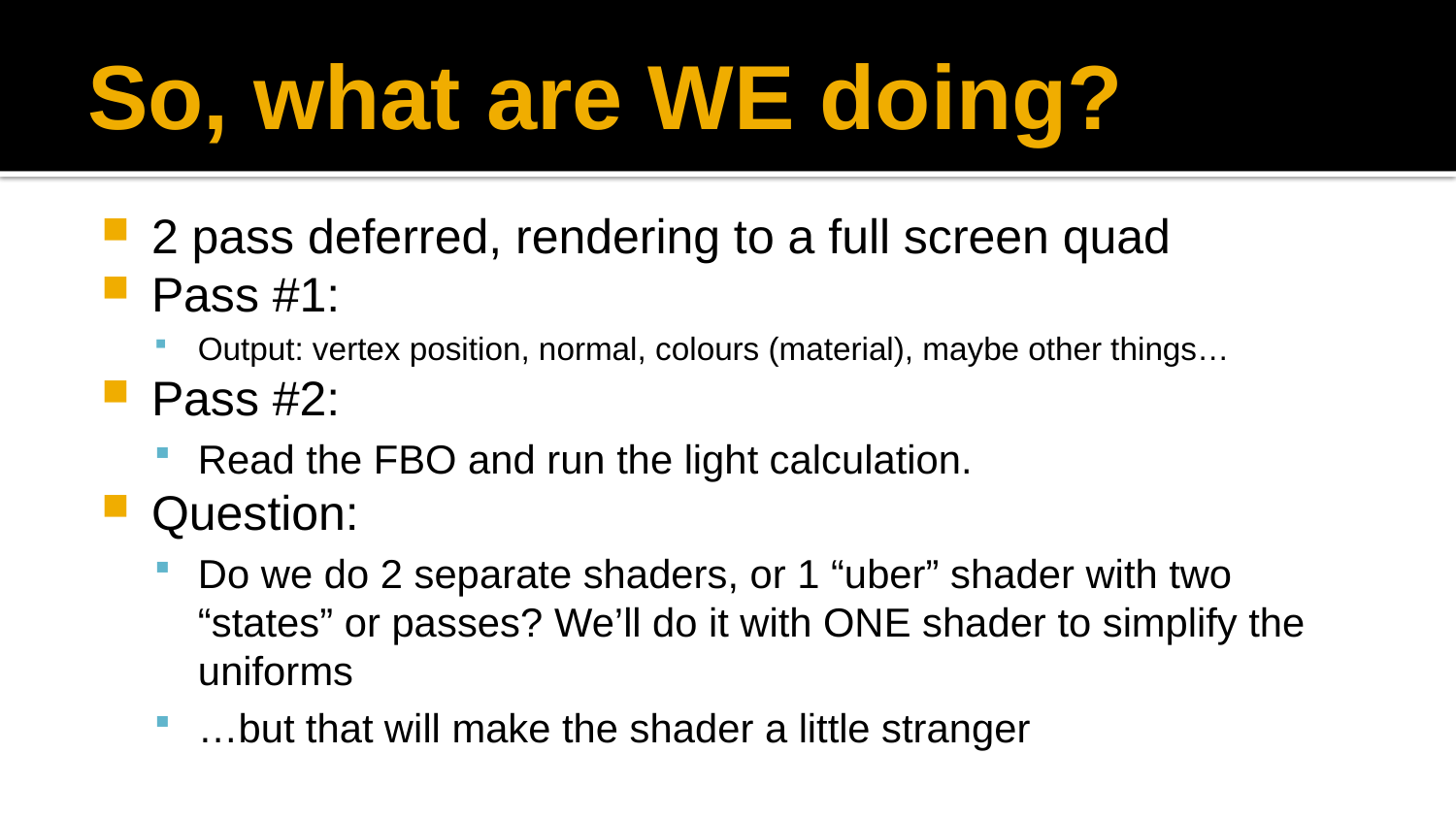

# So, what are WE doing?
2 pass deferred, rendering to a full screen quad
Pass #1:
Output: vertex position, normal, colours (material), maybe other things…
Pass #2:
Read the FBO and run the light calculation.
Question:
Do we do 2 separate shaders, or 1 “uber” shader with two “states” or passes? We’ll do it with ONE shader to simplify the uniforms
…but that will make the shader a little stranger